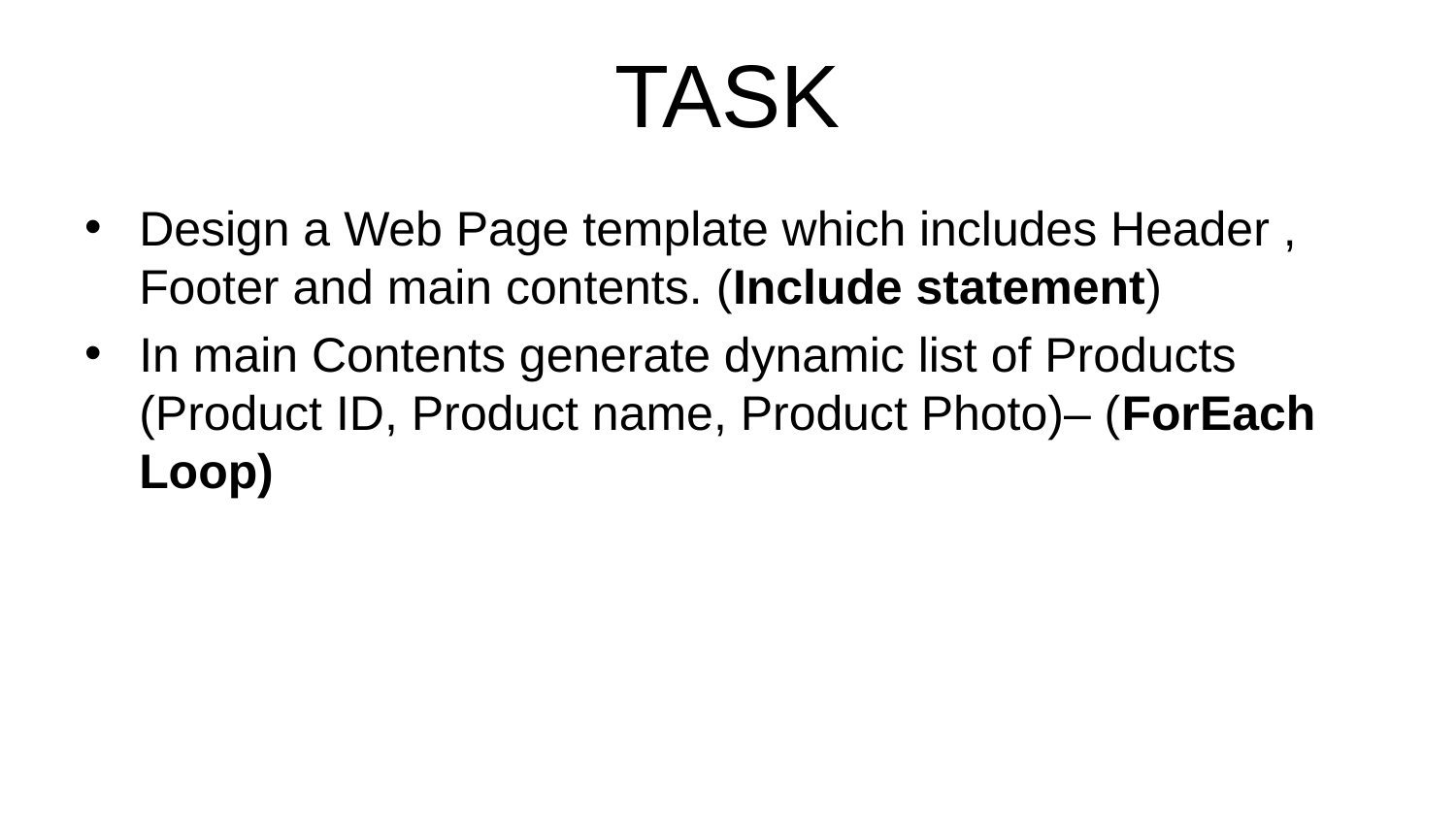

# TASK
Design a Web Page template which includes Header , Footer and main contents. (Include statement)
In main Contents generate dynamic list of Products (Product ID, Product name, Product Photo)– (ForEach Loop)